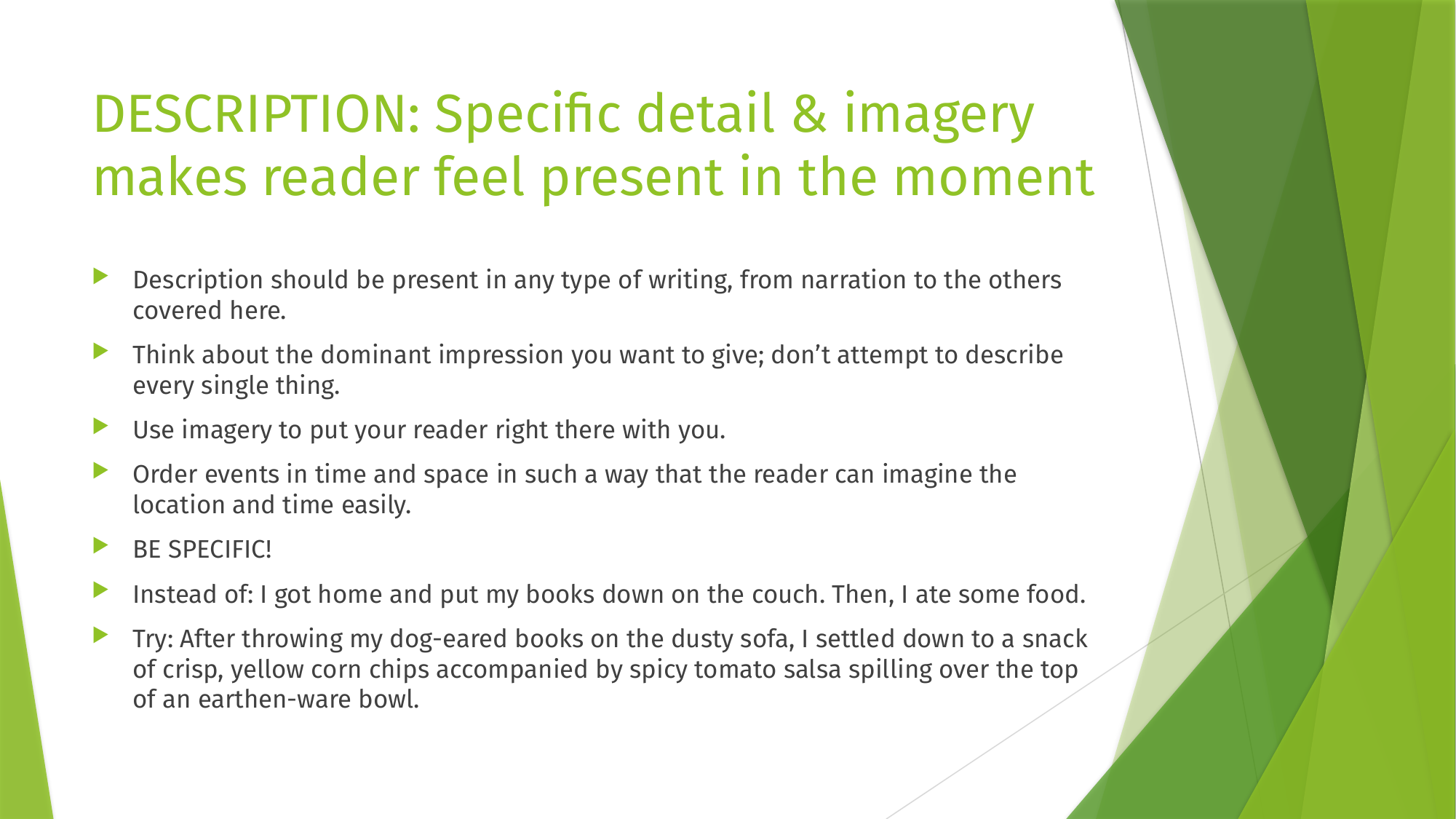

# DESCRIPTION: Specific detail & imagery makes reader feel present in the moment
Description should be present in any type of writing, from narration to the others covered here.
Think about the dominant impression you want to give; don’t attempt to describe every single thing.
Use imagery to put your reader right there with you.
Order events in time and space in such a way that the reader can imagine the location and time easily.
BE SPECIFIC!
Instead of: I got home and put my books down on the couch. Then, I ate some food.
Try: After throwing my dog-eared books on the dusty sofa, I settled down to a snack of crisp, yellow corn chips accompanied by spicy tomato salsa spilling over the top of an earthen-ware bowl.